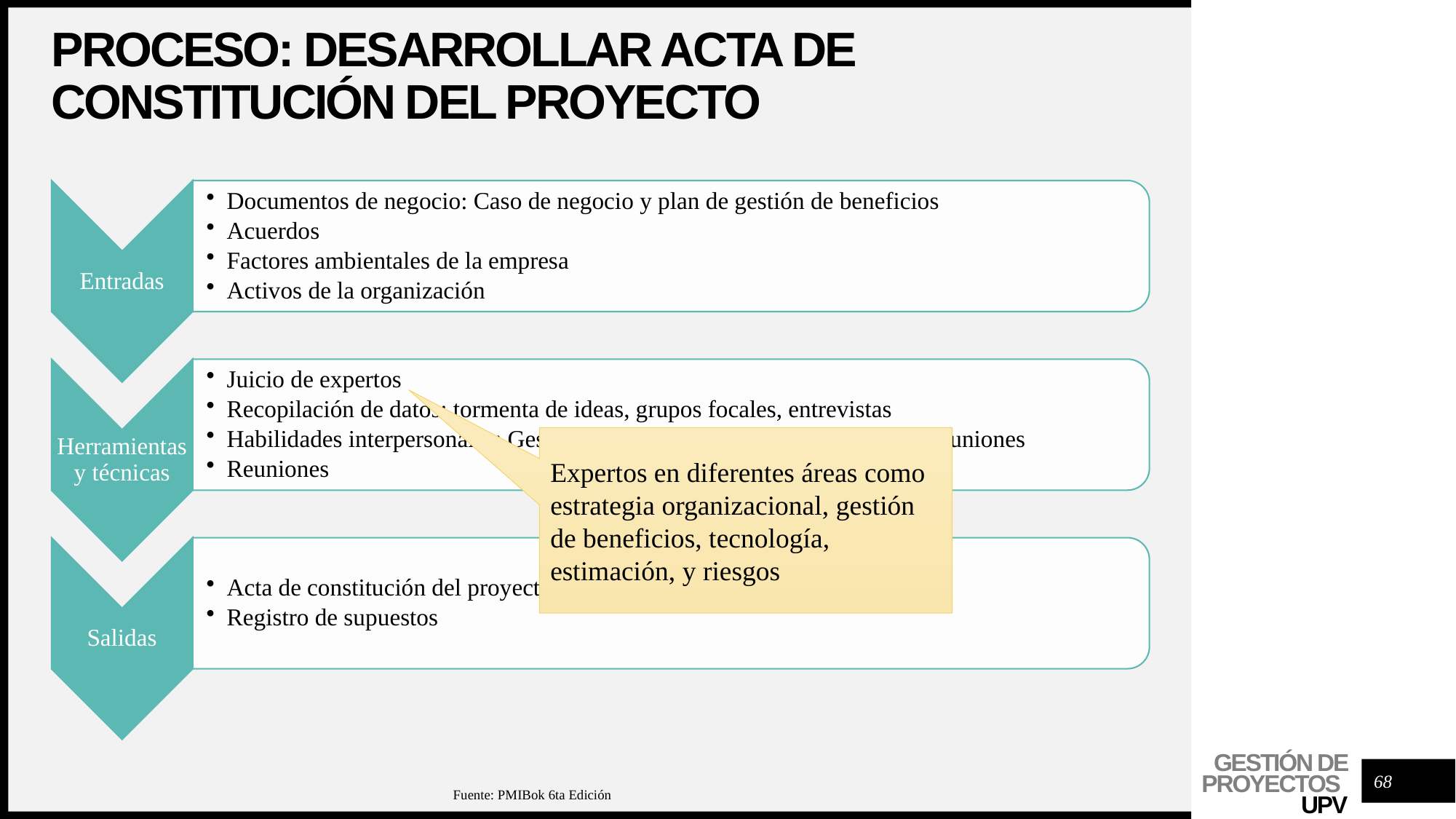

# Proceso: desarrollar Acta de constitución del proyecto

Entradas
Documentos de negocio: Caso de negocio y plan de gestión de beneficios
Acuerdos
Factores ambientales de la empresa
Activos de la organización
Herramientas y técnicas
Juicio de expertos
Recopilación de datos: tormenta de ideas, grupos focales, entrevistas
Habilidades interpersonales: Gestión de equipos, facilitación, gestión de reuniones
Reuniones
Salidas
Acta de constitución del proyecto
Registro de supuestos

Expertos en diferentes áreas como estrategia organizacional, gestión de beneficios, tecnología, estimación, y riesgos
68
Fuente: PMIBok 6ta Edición